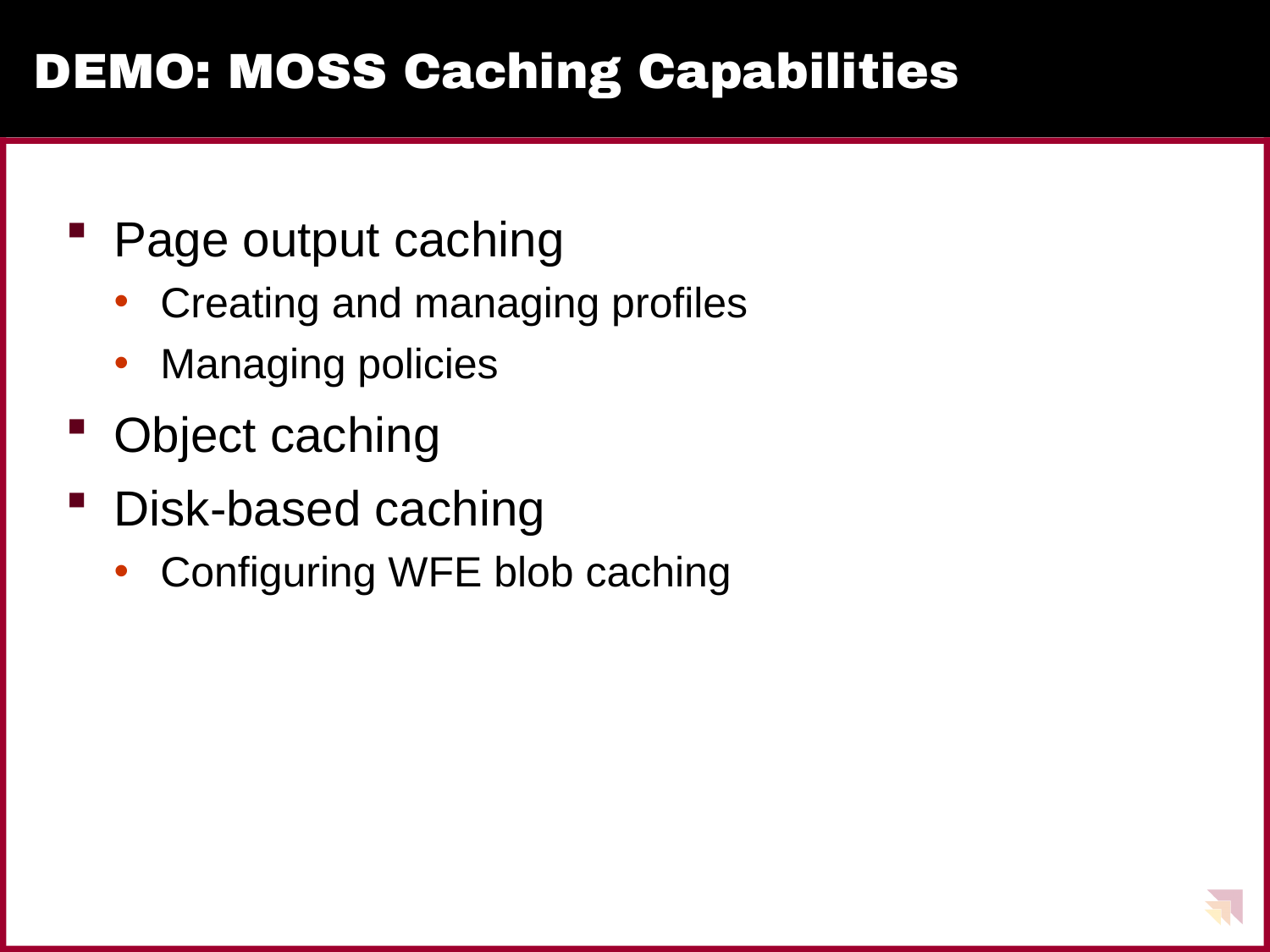

# DEMO: MOSS Caching Capabilities
Page output caching
Creating and managing profiles
Managing policies
Object caching
Disk-based caching
Configuring WFE blob caching